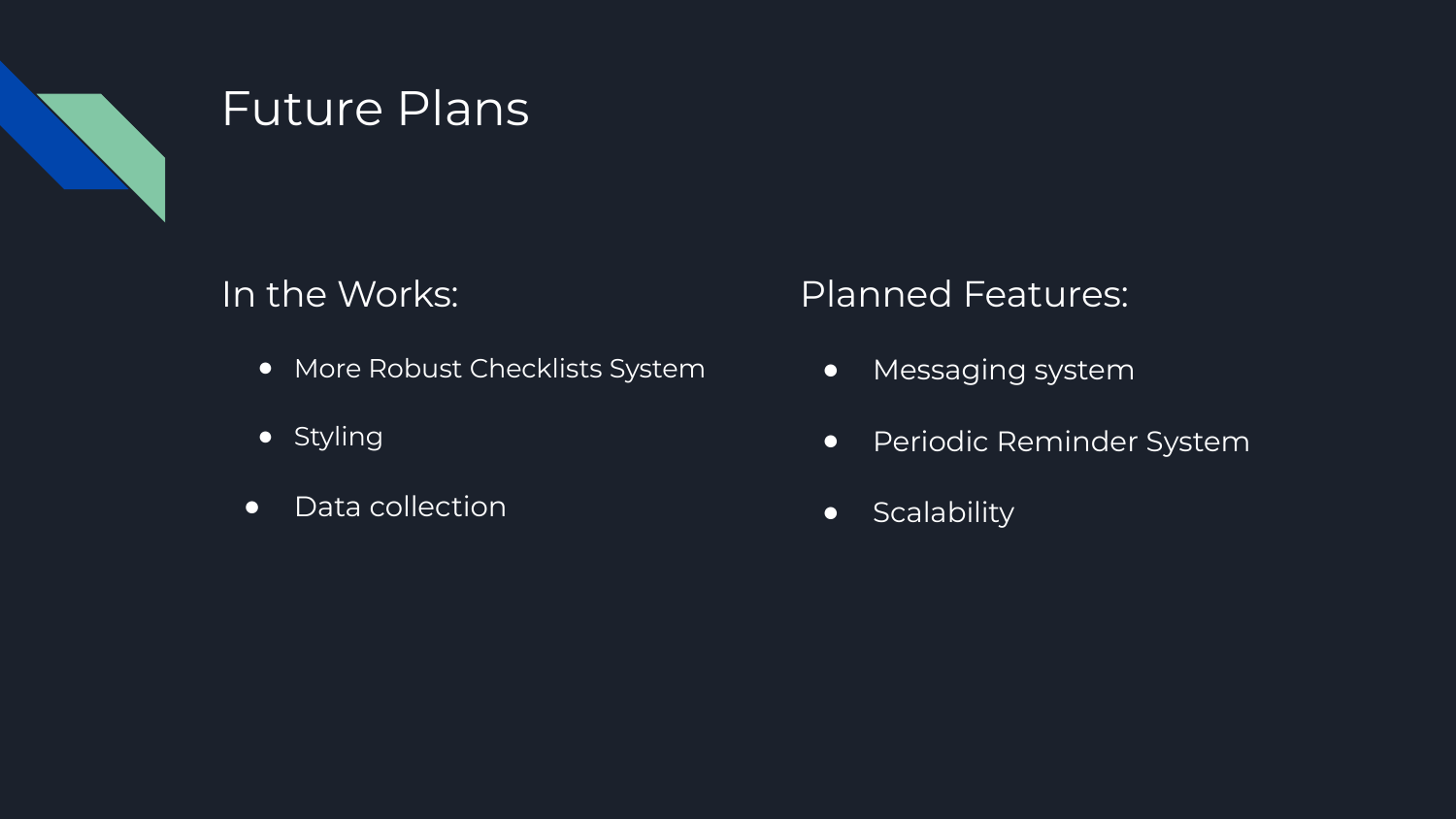

# Future Plans
In the Works:
More Robust Checklists System
Styling
Data collection
Planned Features:
Messaging system
Periodic Reminder System
Scalability